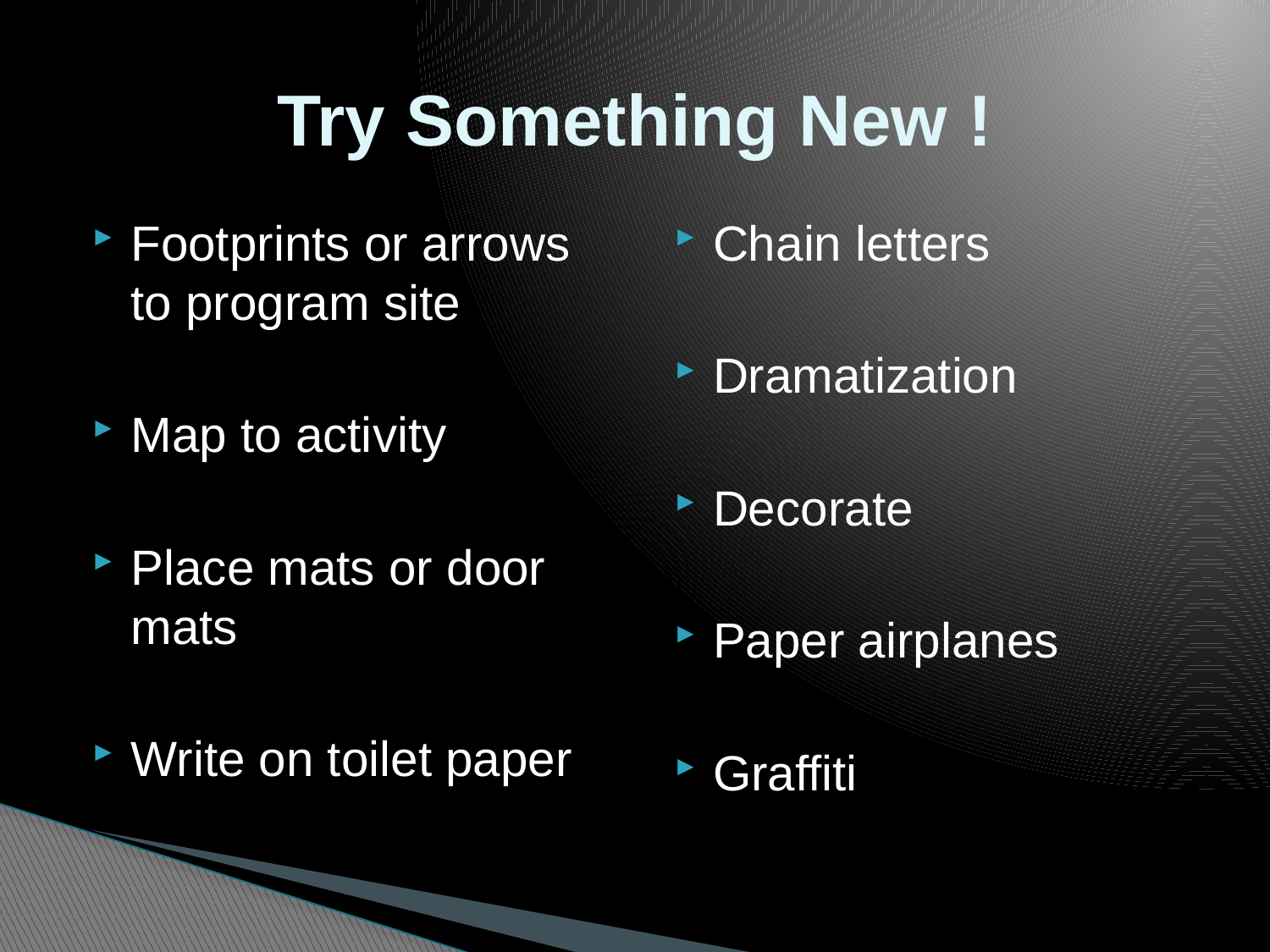

# Try Something New !
Footprints or arrows to program site

Map to activity

Place mats or door mats

Write on toilet paper
Chain letters

Dramatization

Decorate

Paper airplanes

Graffiti